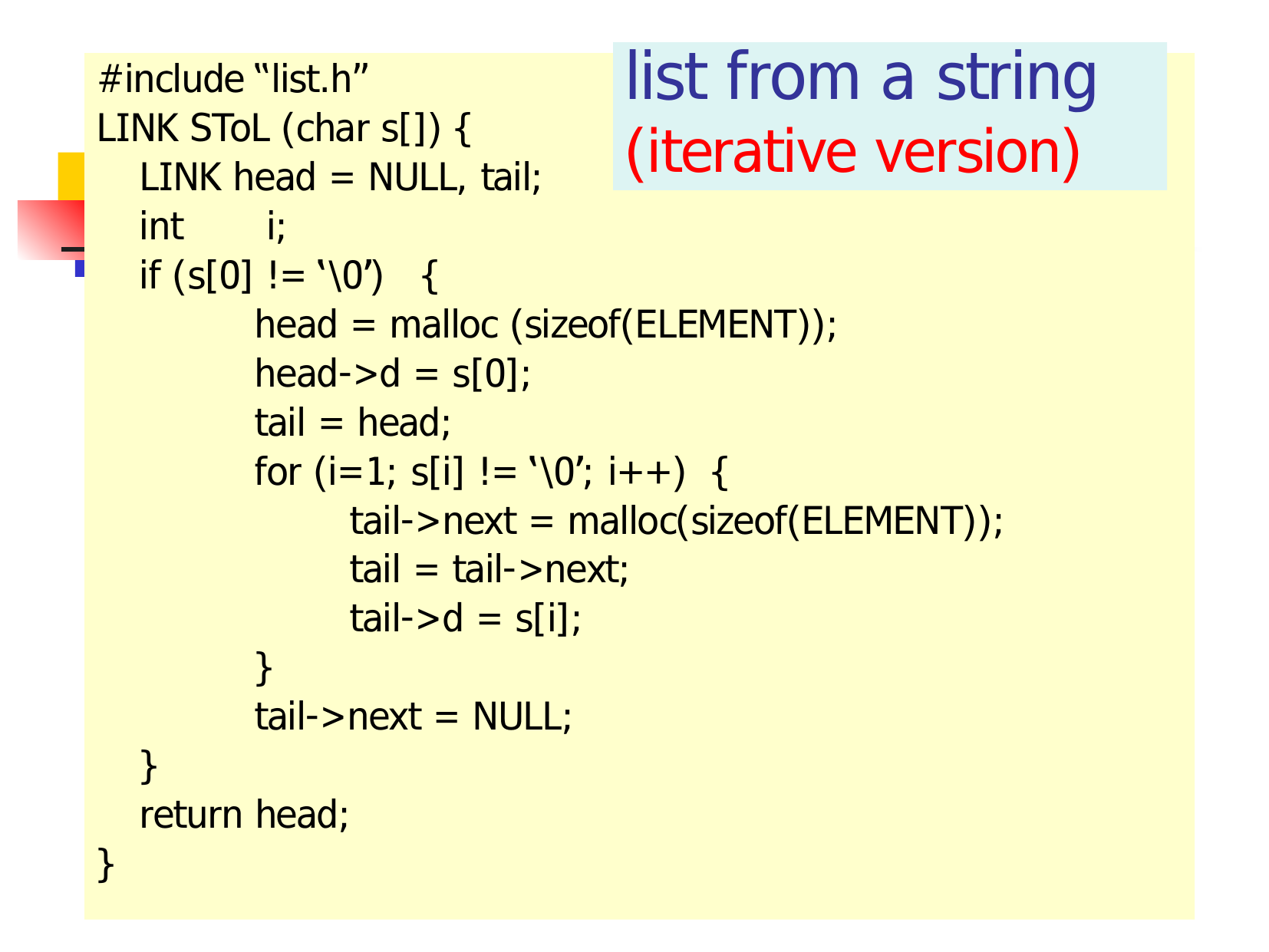

# list from a string (iterative version)
#include “list.h”
LINK SToL (char s[]) {
	LINK head = NULL, tail;
	int	 i;
	if (s[0] != ‘\0’)   {
		head = malloc (sizeof(ELEMENT));
		head->d = s[0];
		tail = head;
		for (i=1; s[i] != ‘\0’; i++)  {
		        tail->next = malloc(sizeof(ELEMENT));
		        tail = tail->next;
		        tail->d = s[i];
		}
		tail->next = NULL;
	}
	return head;
}